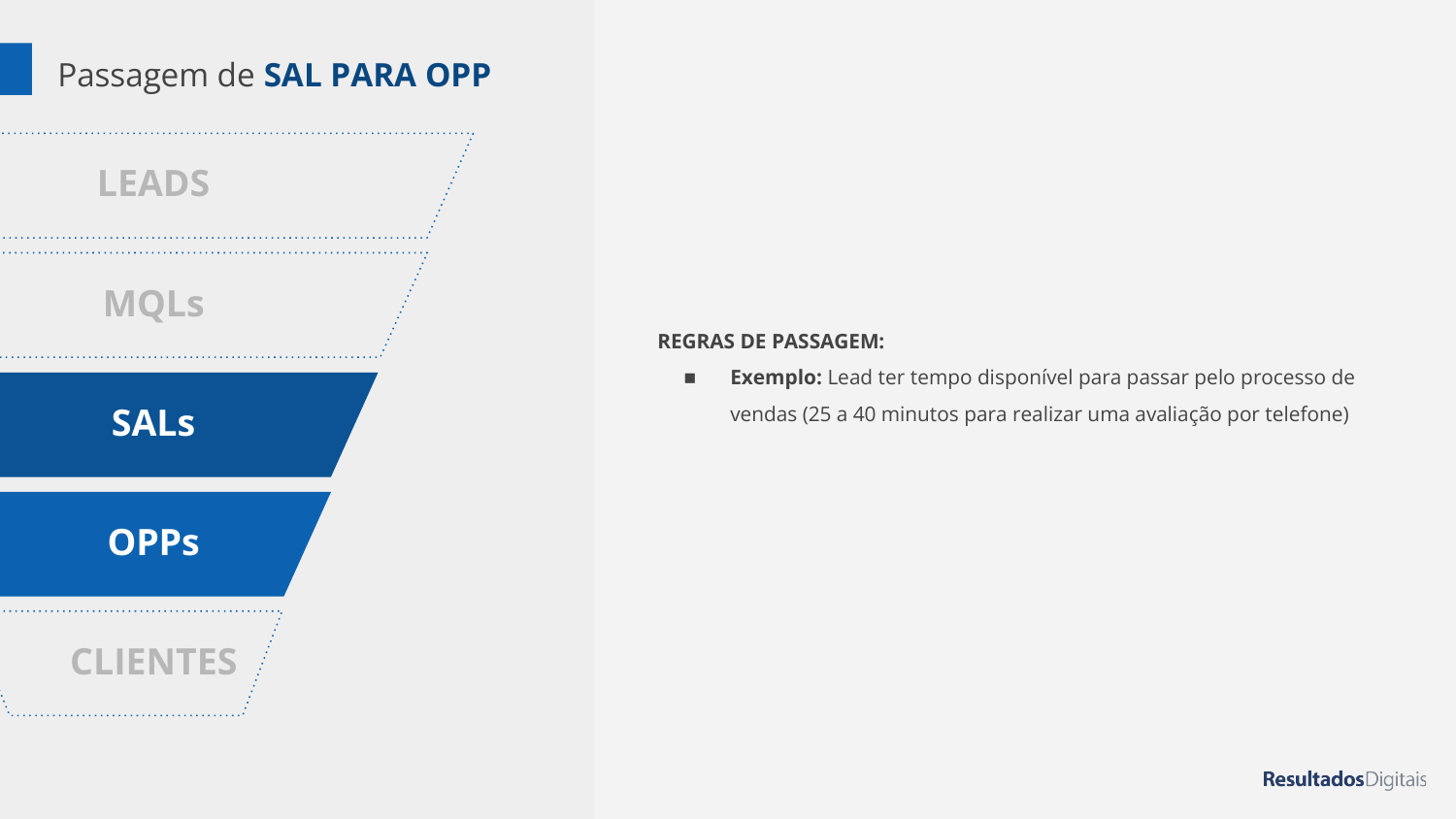

# Passagem de SAL PARA OPP
REGRAS DE PASSAGEM:
Exemplo: Lead ter tempo disponível para passar pelo processo de vendas (25 a 40 minutos para realizar uma avaliação por telefone)

LEADS

MQLs

SALs

OPPs

CLIENTES